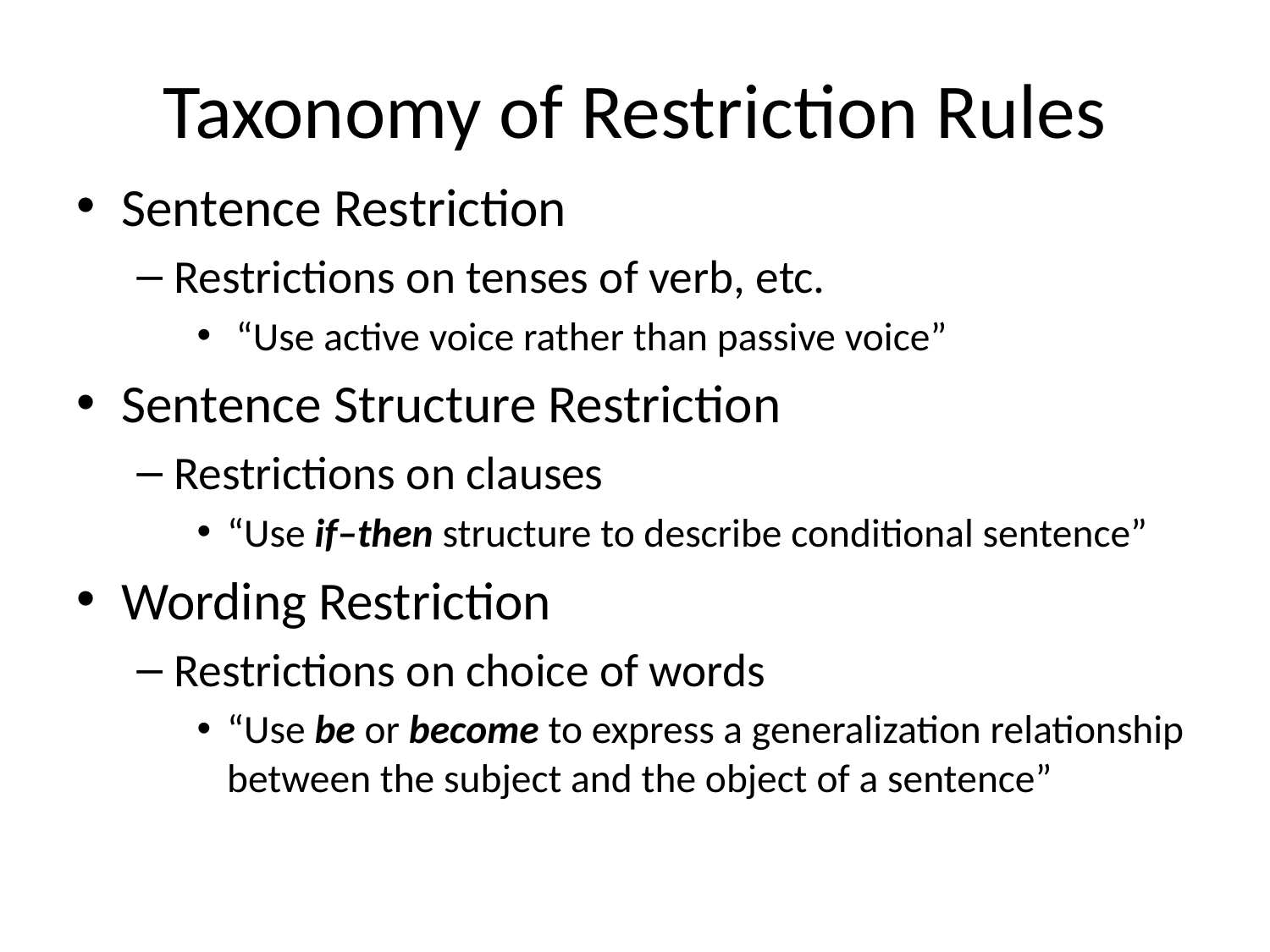

# Taxonomy of Restriction Rules
Sentence Restriction
Restrictions on tenses of verb, etc.
 “Use active voice rather than passive voice”
Sentence Structure Restriction
Restrictions on clauses
“Use if–then structure to describe conditional sentence”
Wording Restriction
Restrictions on choice of words
“Use be or become to express a generalization relationship between the subject and the object of a sentence”